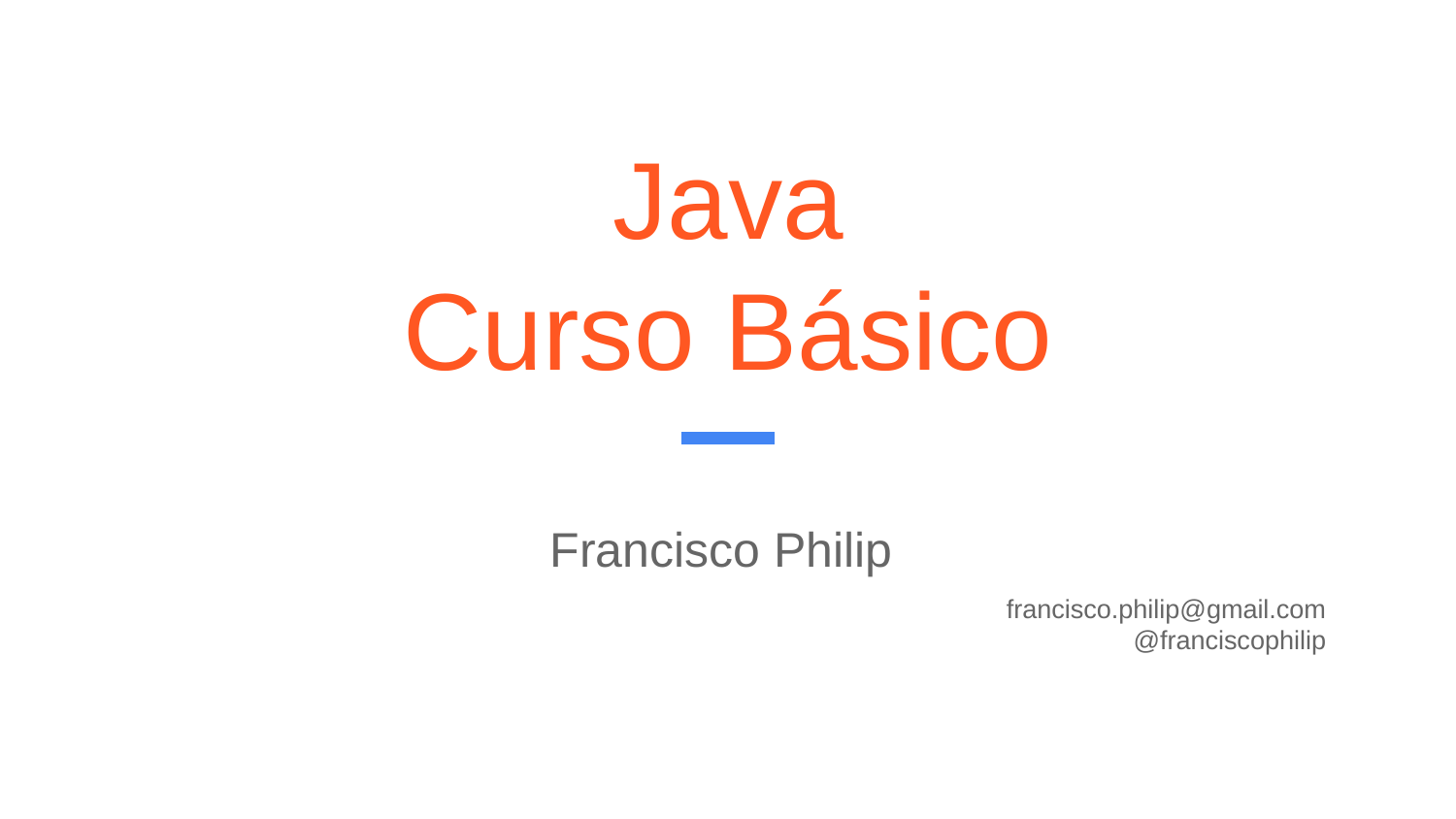

# Java
Curso Básico
Francisco Philip
francisco.philip@gmail.com
@franciscophilip